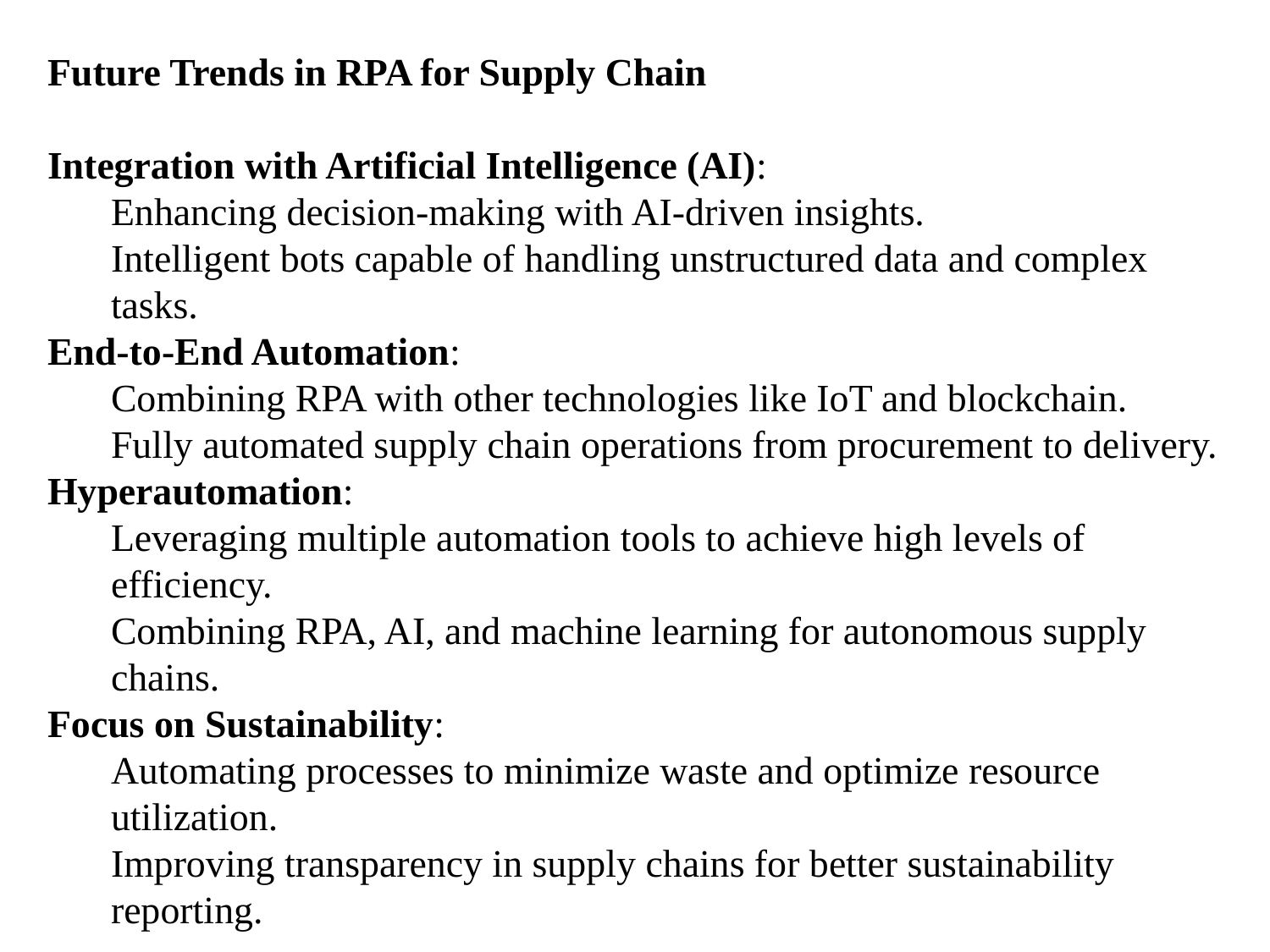

Future Trends in RPA for Supply Chain

Integration with Artificial Intelligence (AI):
Enhancing decision-making with AI-driven insights.
Intelligent bots capable of handling unstructured data and complex tasks.
End-to-End Automation:
Combining RPA with other technologies like IoT and blockchain.
Fully automated supply chain operations from procurement to delivery.
Hyperautomation:
Leveraging multiple automation tools to achieve high levels of efficiency.
Combining RPA, AI, and machine learning for autonomous supply chains.
Focus on Sustainability:
Automating processes to minimize waste and optimize resource utilization.
Improving transparency in supply chains for better sustainability reporting.